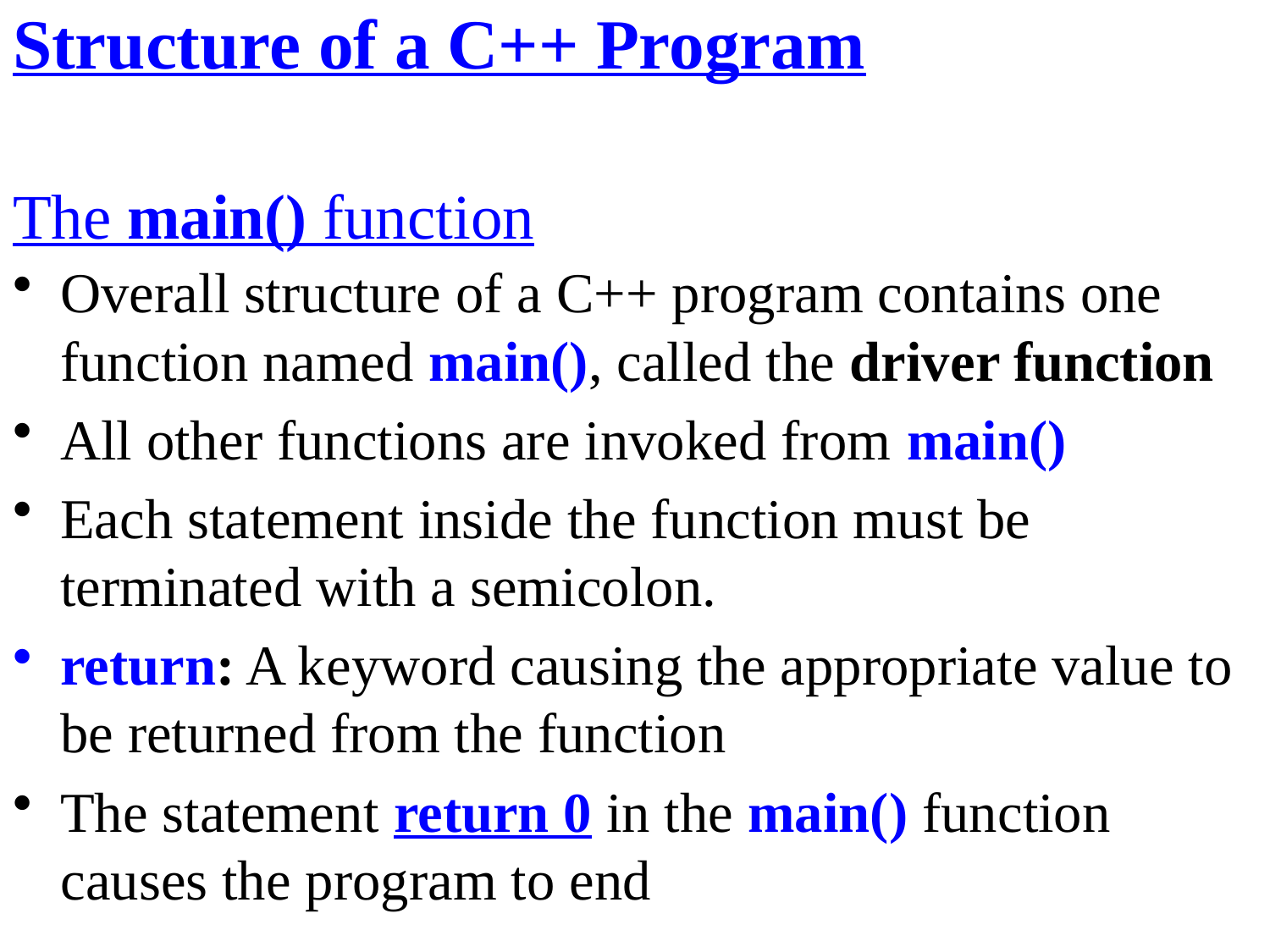

Structure of a C++ Program

The main() function
Overall structure of a C++ program contains one function named main(), called the driver function
All other functions are invoked from main()‏
Each statement inside the function must be terminated with a semicolon.
return: A keyword causing the appropriate value to be returned from the function
The statement return 0 in the main() function causes the program to end